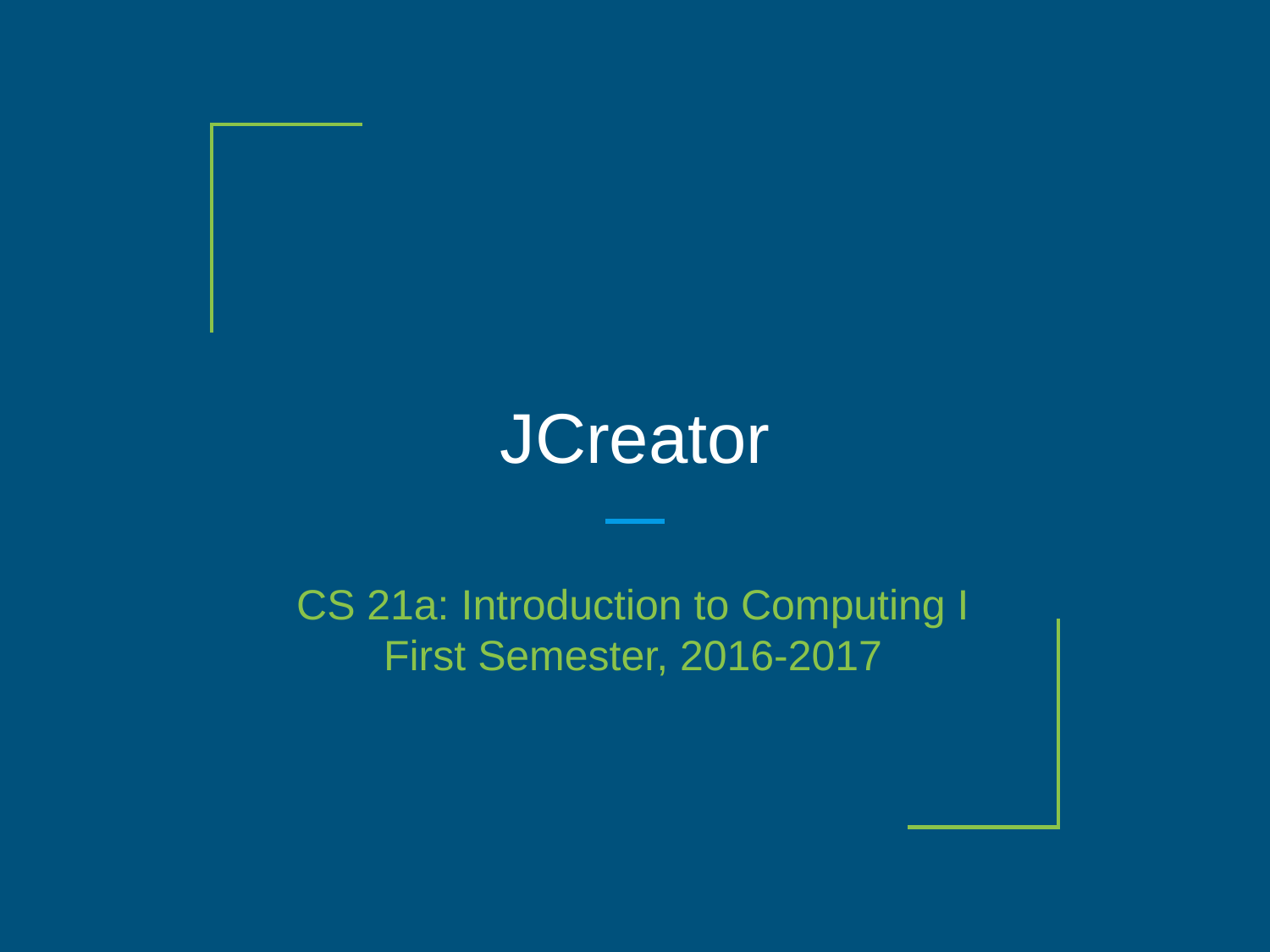

# JCreator
CS 21a: Introduction to Computing I
First Semester, 2016-2017